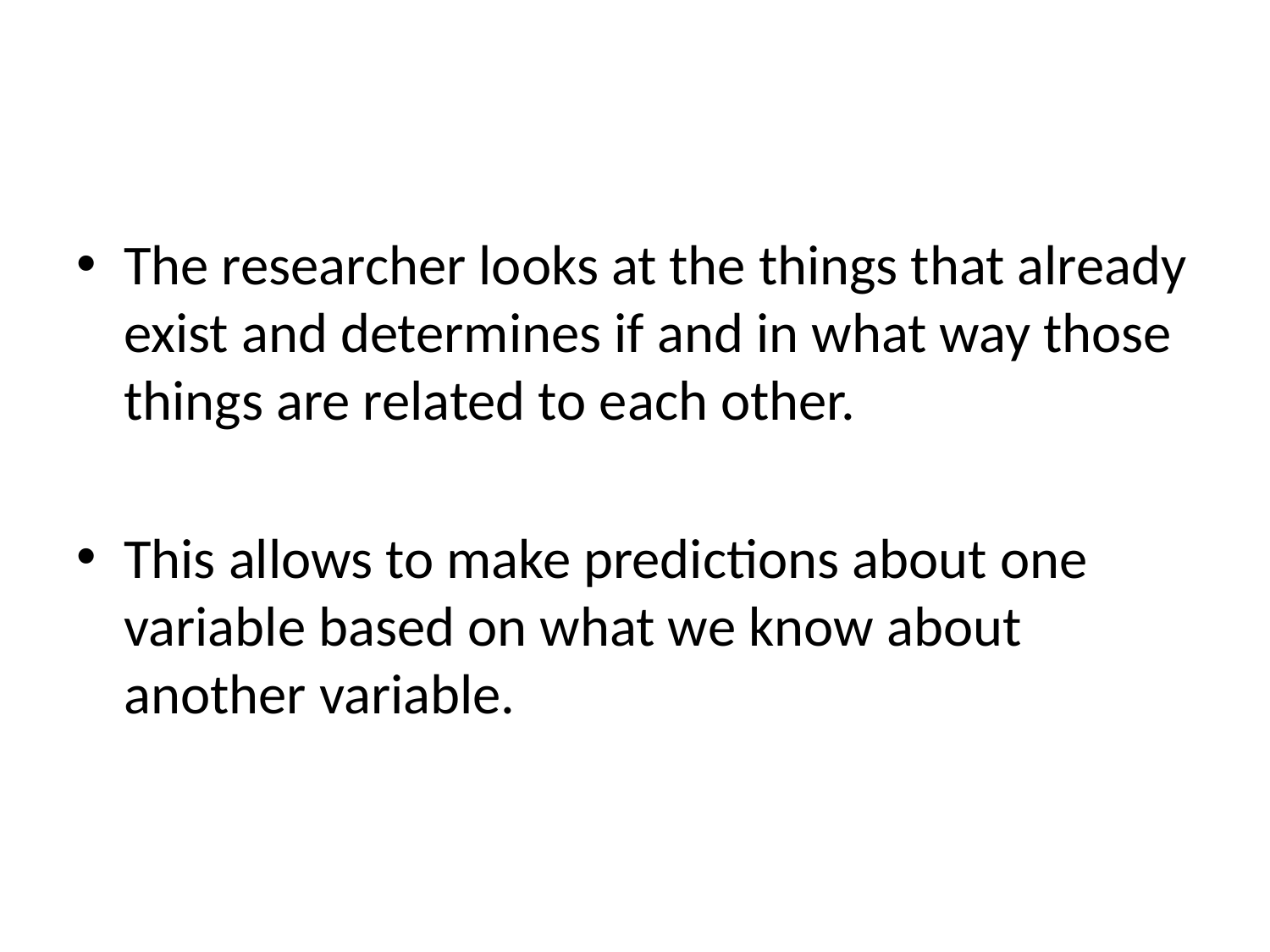

#
The researcher looks at the things that already exist and determines if and in what way those things are related to each other.

This allows to make predictions about one variable based on what we know about another variable.